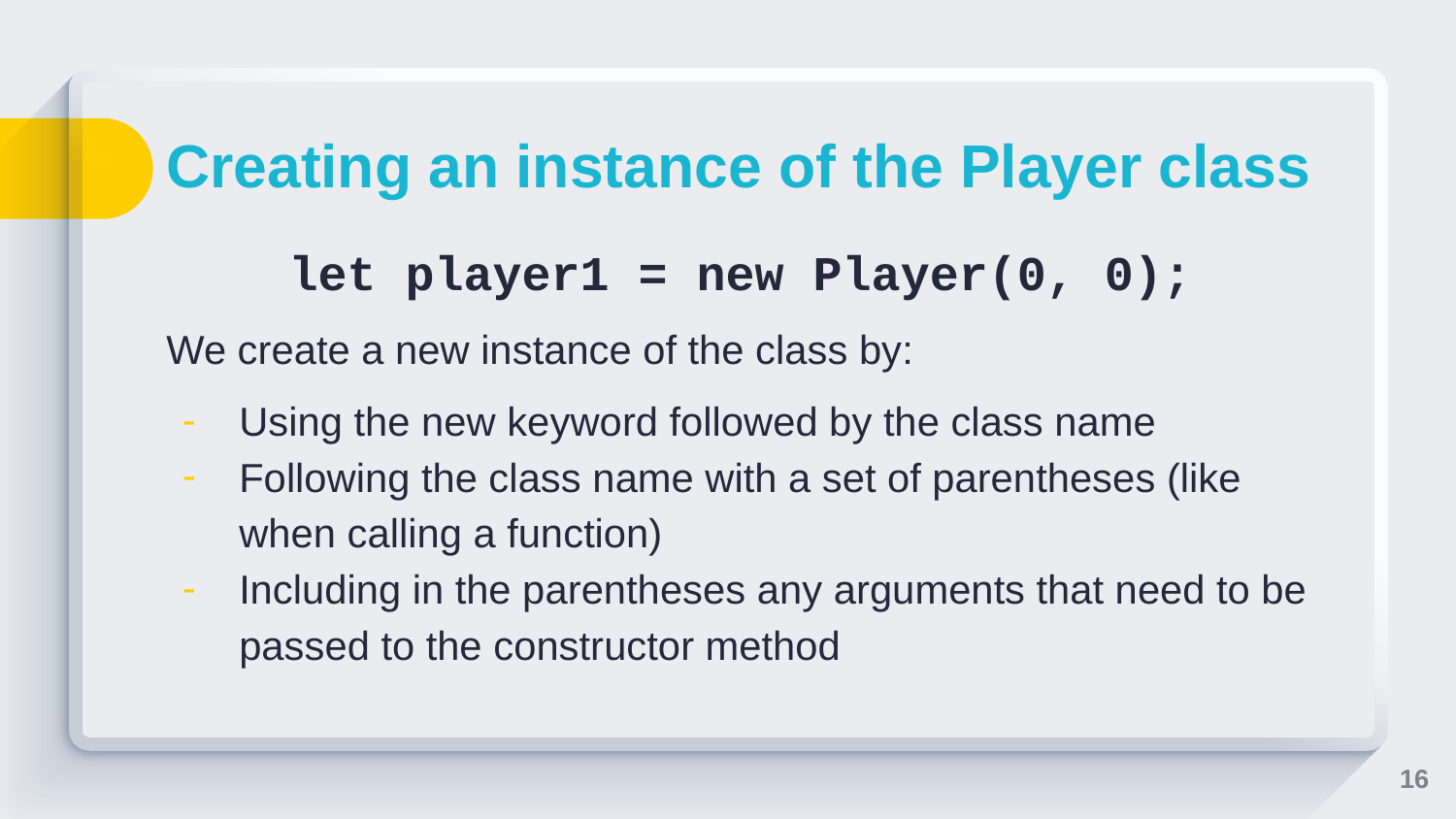

# Creating an instance of the Player class
let player1 = new Player(0, 0);
We create a new instance of the class by:
Using the new keyword followed by the class name
Following the class name with a set of parentheses (like when calling a function)
Including in the parentheses any arguments that need to be passed to the constructor method
16